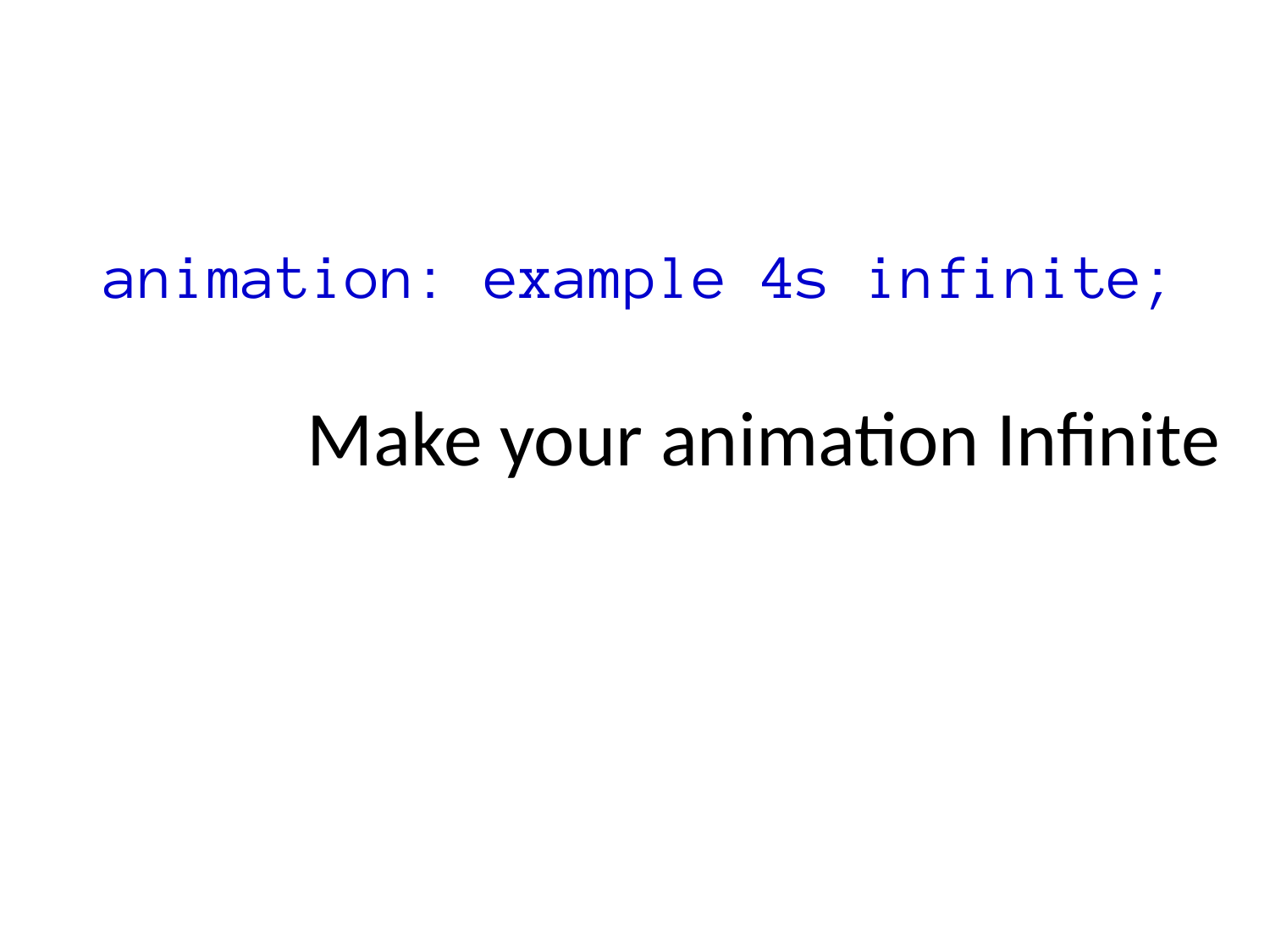

animation: example 4s infinite;
# Make your animation Infinite